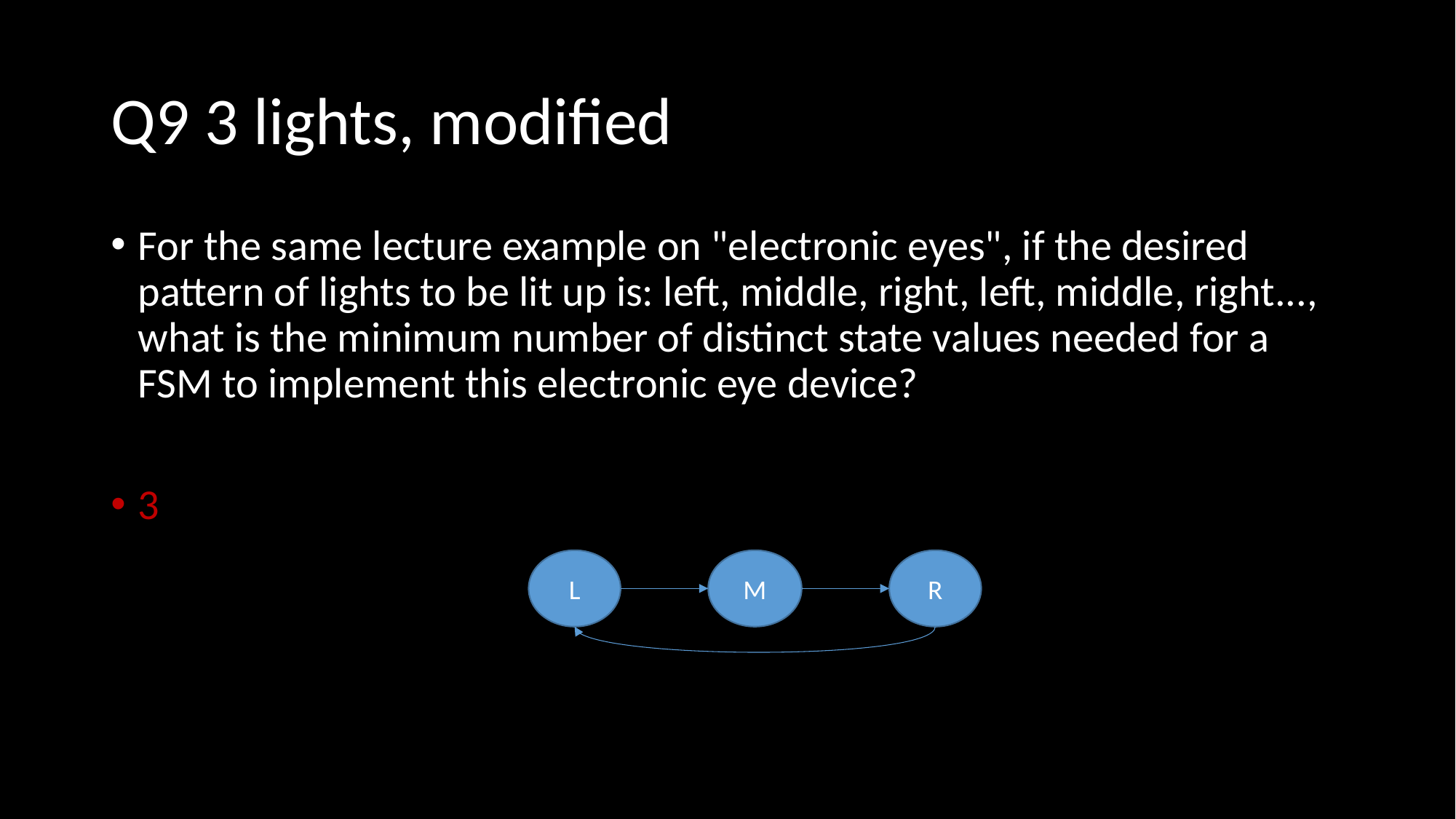

# Q9 3 lights, modified
For the same lecture example on "electronic eyes", if the desired pattern of lights to be lit up is: left, middle, right, left, middle, right..., what is the minimum number of distinct state values needed for a FSM to implement this electronic eye device?

3
L
M
R